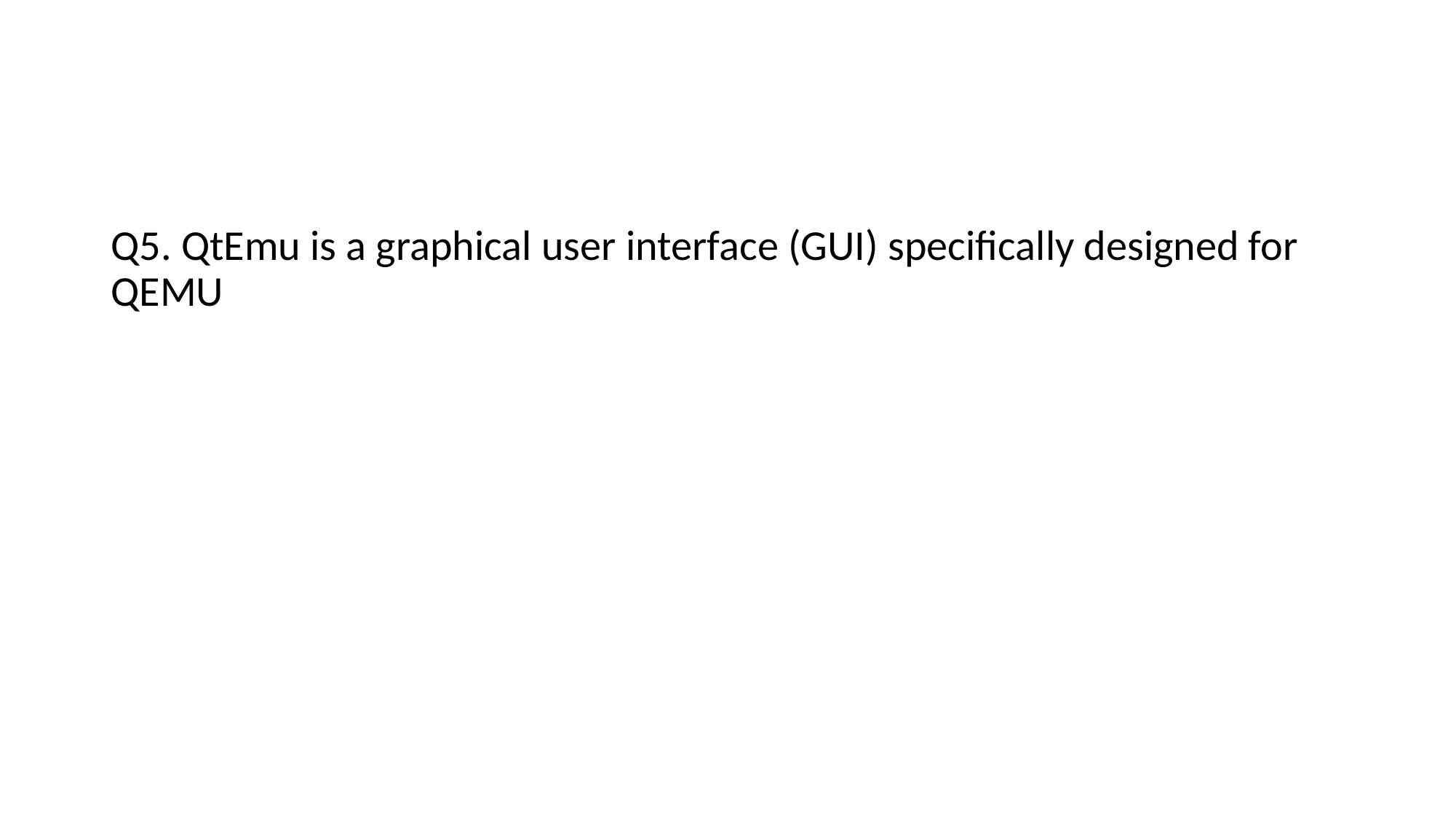

#
Q5. QtEmu is a graphical user interface (GUI) specifically designed for QEMU